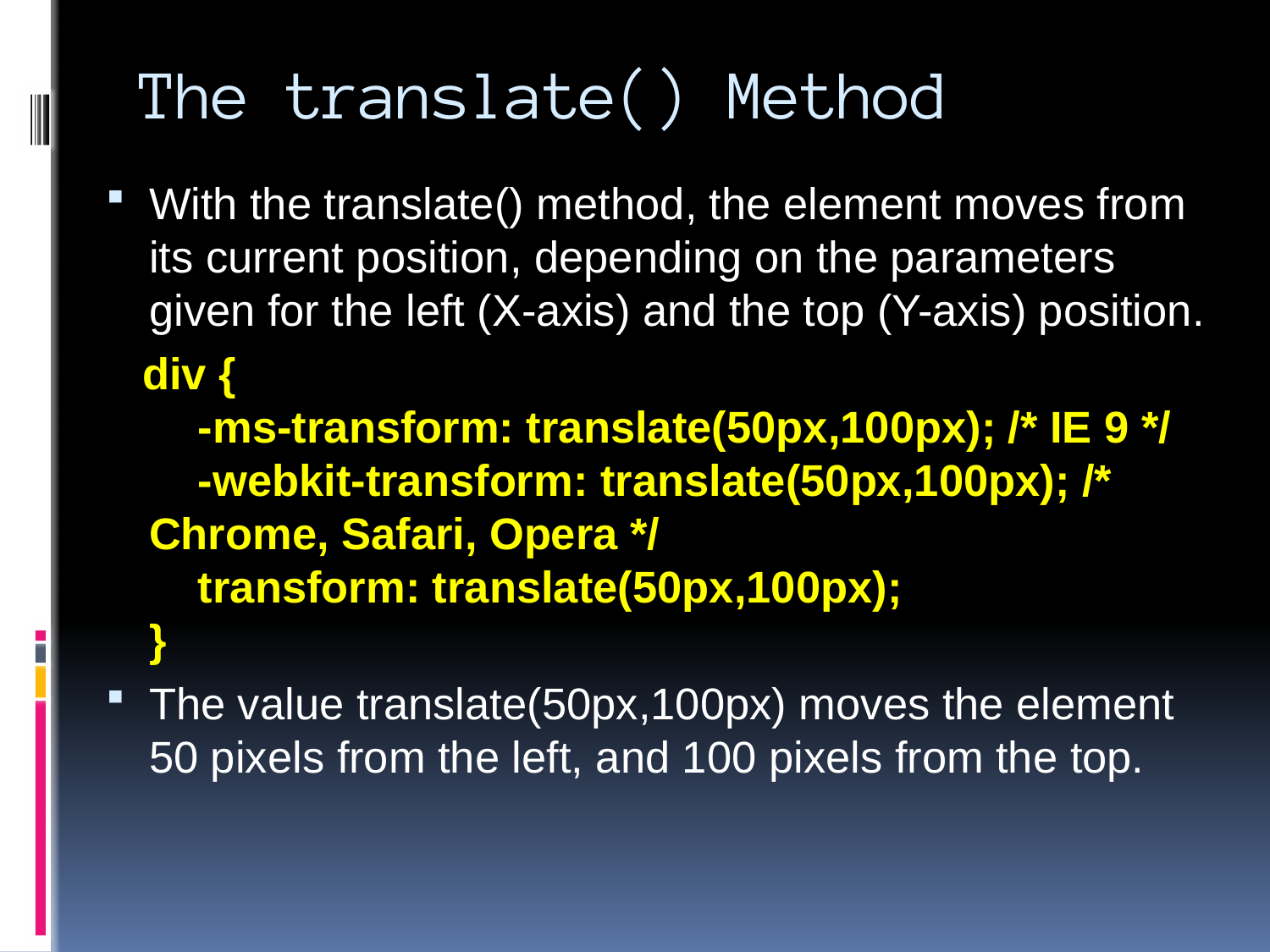

# The translate() Method
With the translate() method, the element moves from its current position, depending on the parameters given for the left (X-axis) and the top (Y-axis) position.
   div {
    -ms-transform: translate(50px,100px); /* IE 9 */
    -webkit-transform: translate(50px,100px); /* Chrome, Safari, Opera */
    transform: translate(50px,100px);
}
The value translate(50px,100px) moves the element 50 pixels from the left, and 100 pixels from the top.